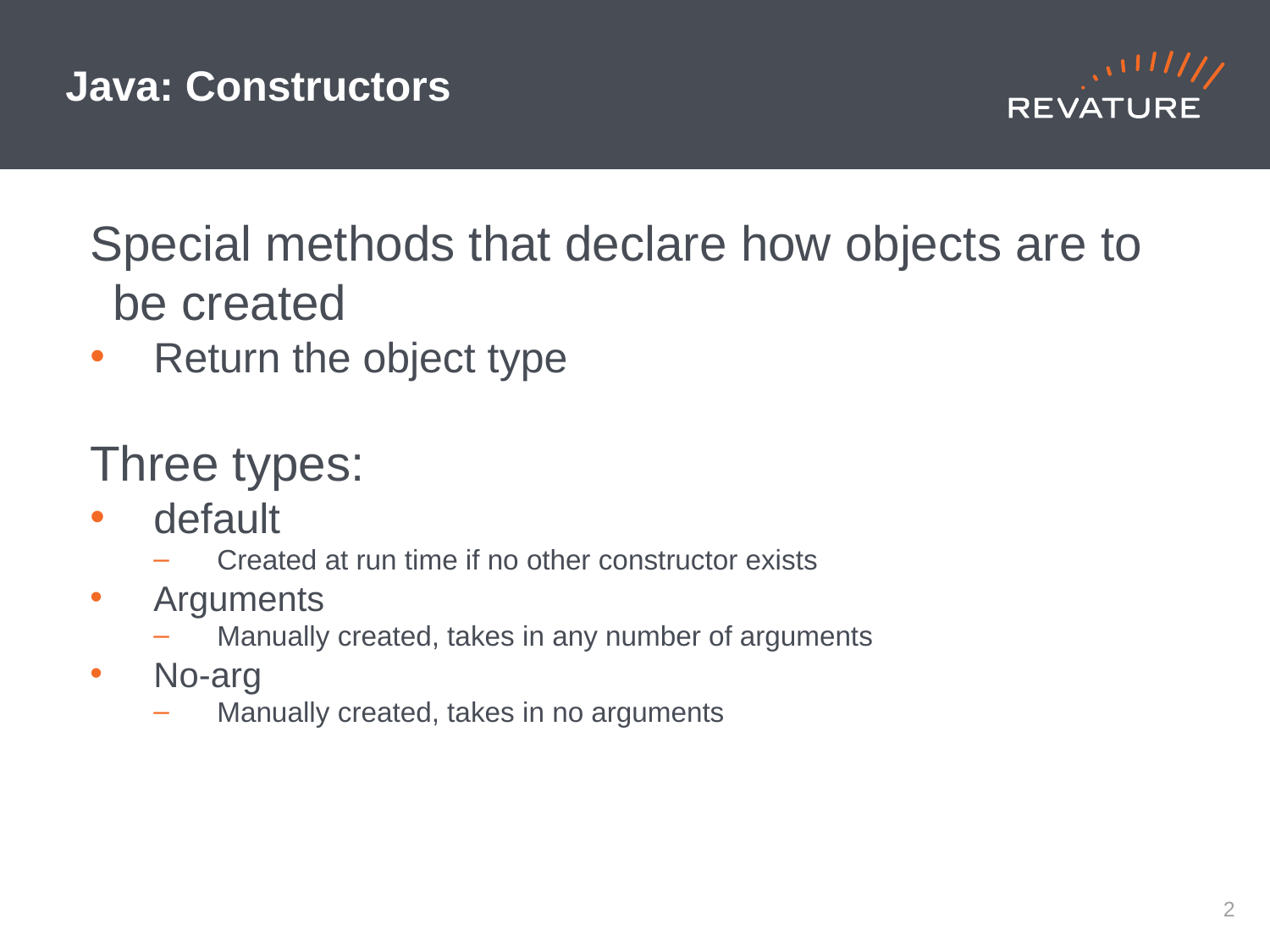

# Java: Constructors
Special methods that declare how objects are to be created
Return the object type

Three types:
default
Created at run time if no other constructor exists
Arguments
Manually created, takes in any number of arguments
No-arg
Manually created, takes in no arguments
2